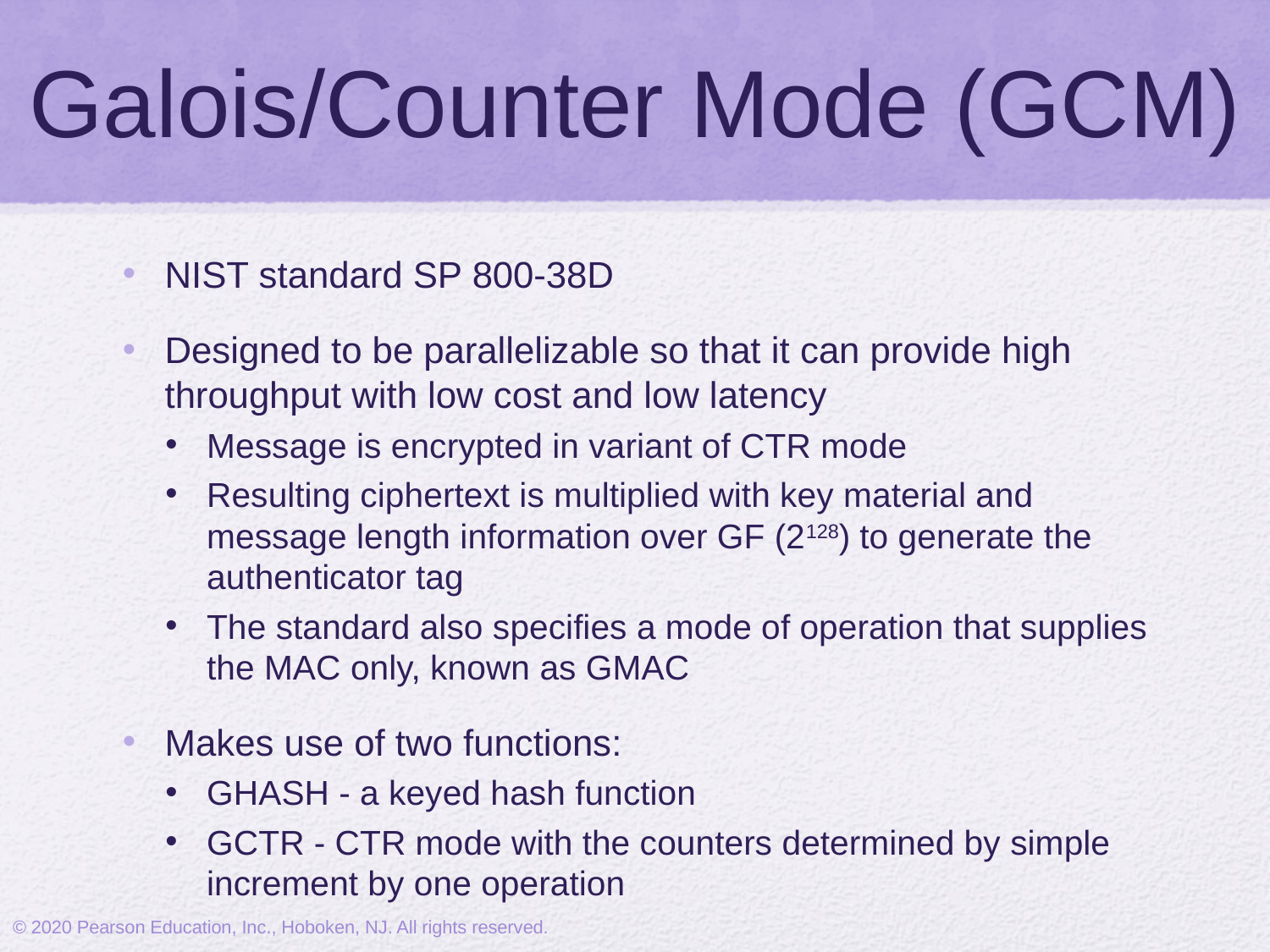

# Galois/Counter Mode (GCM)
NIST standard SP 800-38D
Designed to be parallelizable so that it can provide high throughput with low cost and low latency
Message is encrypted in variant of CTR mode
Resulting ciphertext is multiplied with key material and message length information over GF (2128) to generate the authenticator tag
The standard also specifies a mode of operation that supplies the MAC only, known as GMAC
Makes use of two functions:
GHASH - a keyed hash function
GCTR - CTR mode with the counters determined by simple increment by one operation
© 2020 Pearson Education, Inc., Hoboken, NJ. All rights reserved.